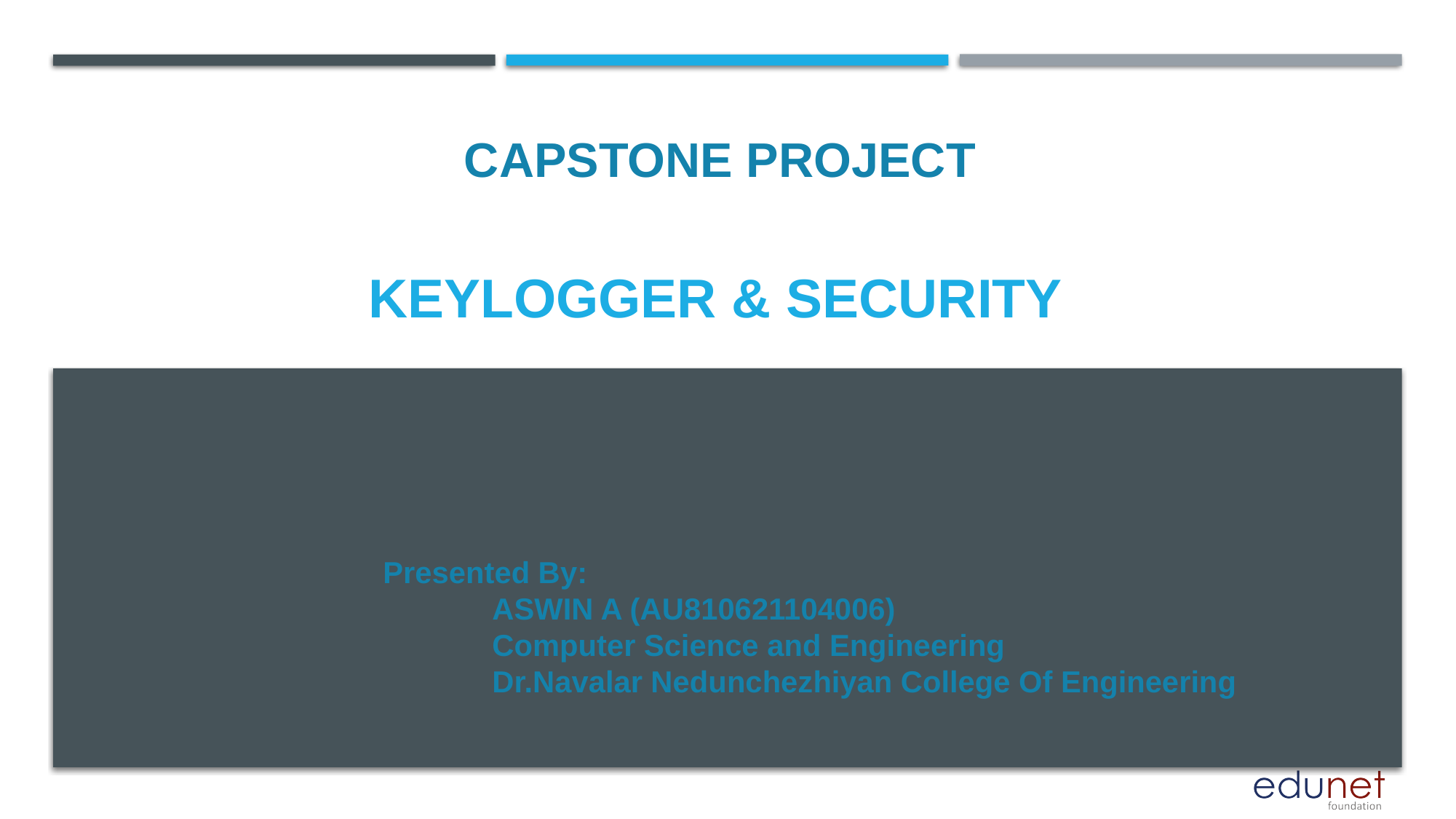

CAPSTONE PROJECT
# Keylogger & security
Presented By:
	ASWIN A (AU810621104006)
	Computer Science and Engineering
	Dr.Navalar Nedunchezhiyan College Of Engineering